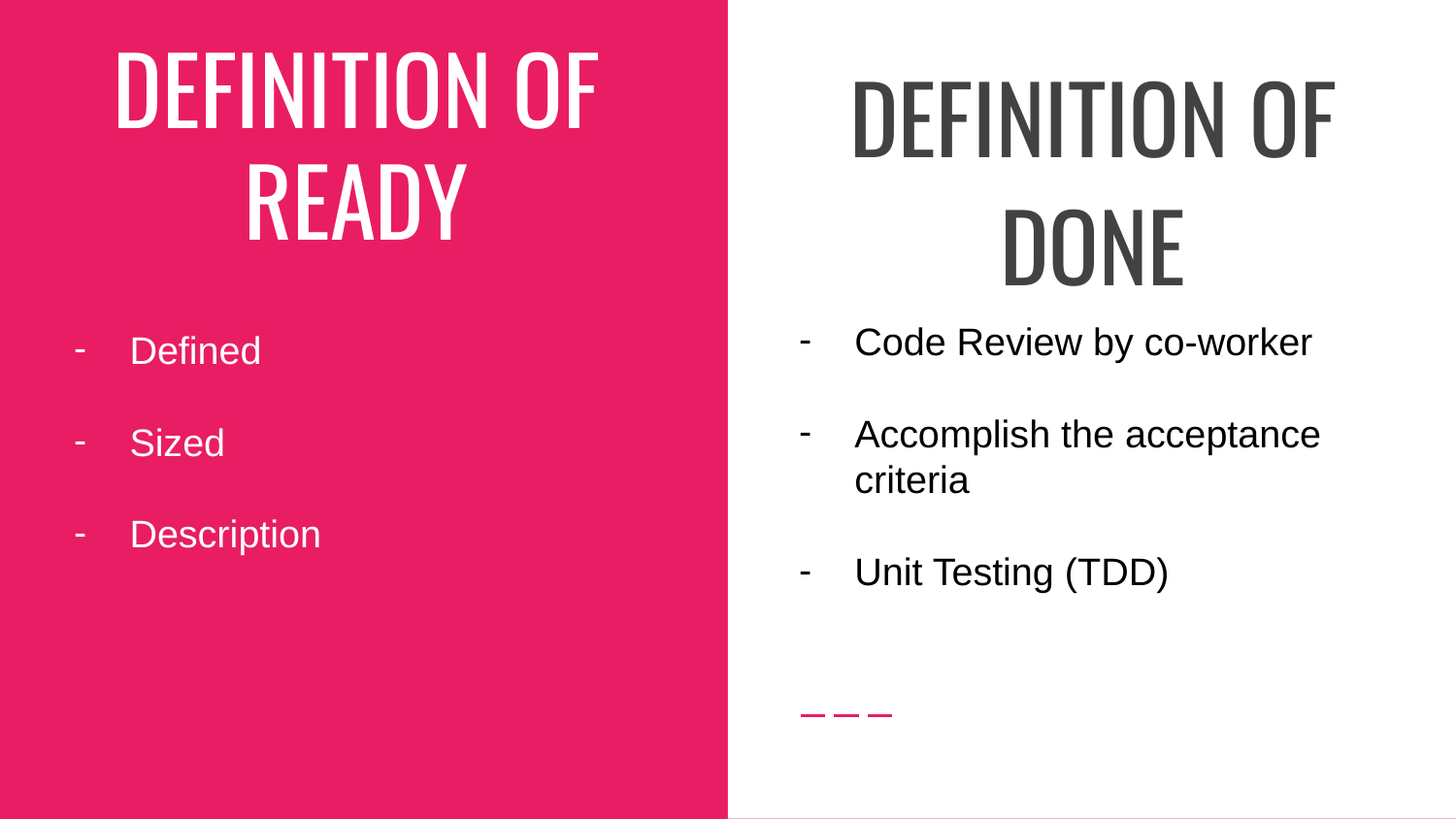

DEFINITION OF DONE
# DEFINITION OF READY
Code Review by co-worker

Accomplish the acceptance criteria

Unit Testing (TDD)
Defined

Sized

Description